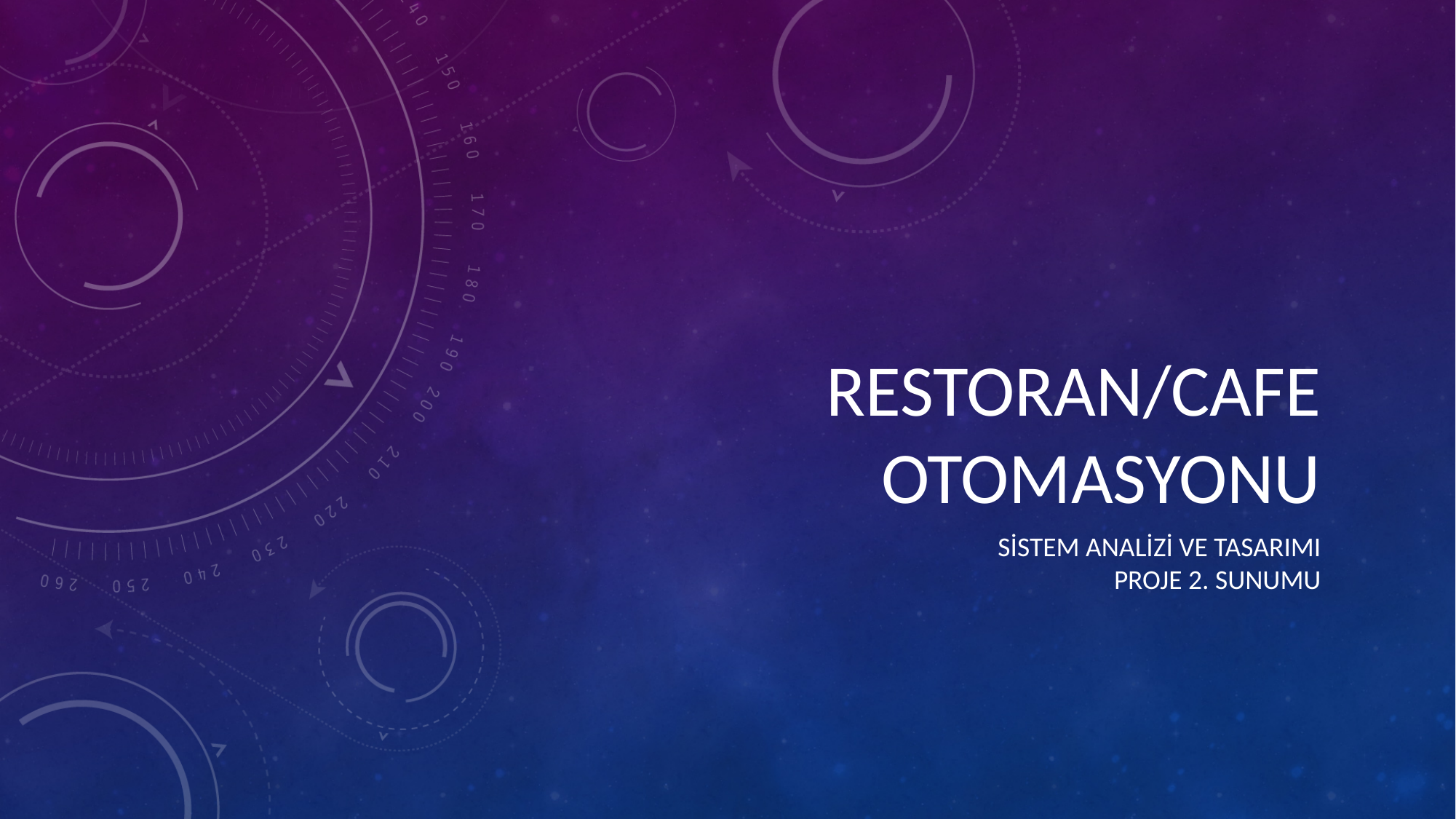

# Restoran/cafe otomasyonu
Sistem analizi ve tasarımı
proje 2. sunumu